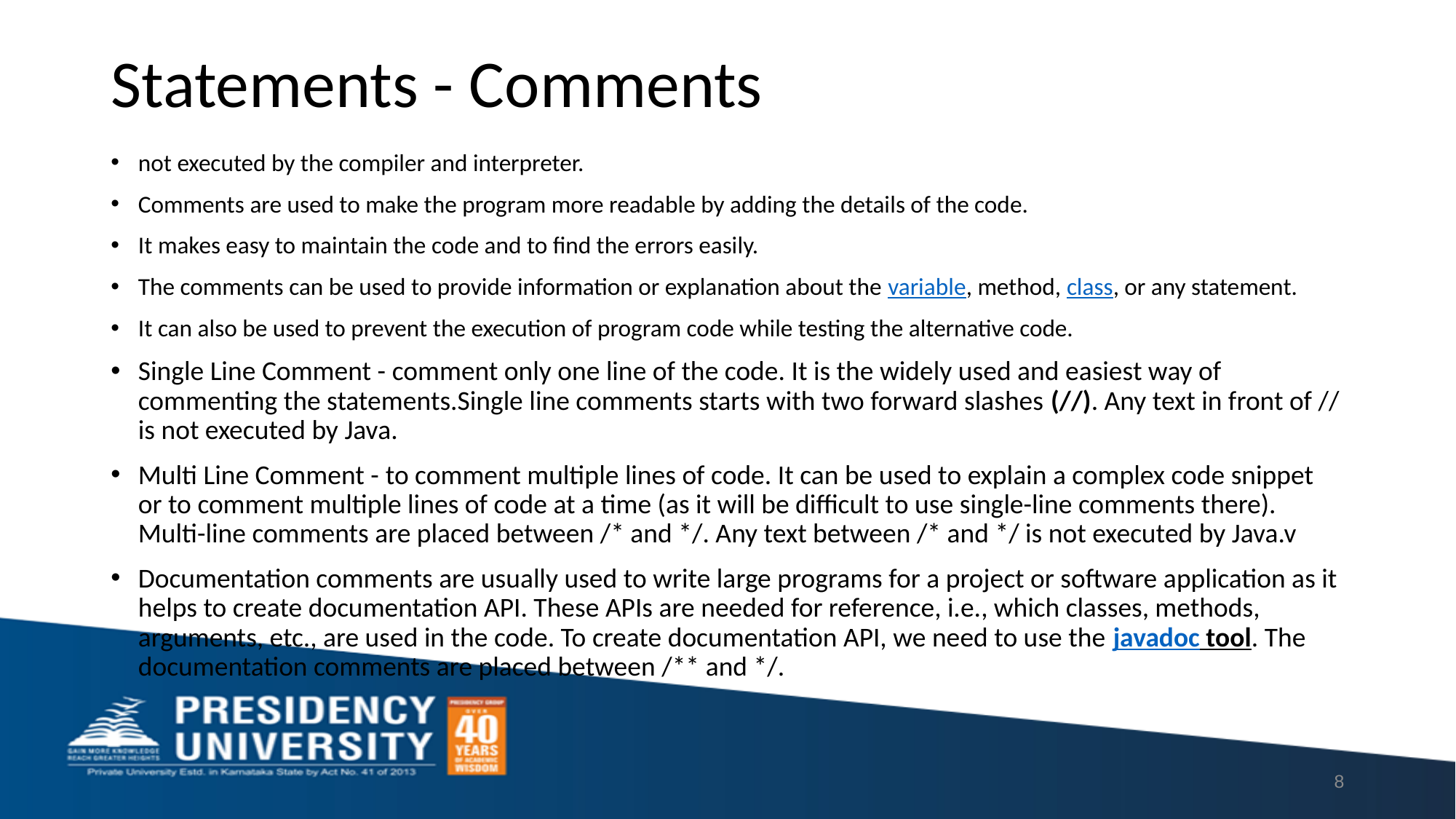

# Statements - Comments
not executed by the compiler and interpreter.
Comments are used to make the program more readable by adding the details of the code.
It makes easy to maintain the code and to find the errors easily.
The comments can be used to provide information or explanation about the variable, method, class, or any statement.
It can also be used to prevent the execution of program code while testing the alternative code.
Single Line Comment - comment only one line of the code. It is the widely used and easiest way of commenting the statements.Single line comments starts with two forward slashes (//). Any text in front of // is not executed by Java.
Multi Line Comment - to comment multiple lines of code. It can be used to explain a complex code snippet or to comment multiple lines of code at a time (as it will be difficult to use single-line comments there). Multi-line comments are placed between /* and */. Any text between /* and */ is not executed by Java.v
Documentation comments are usually used to write large programs for a project or software application as it helps to create documentation API. These APIs are needed for reference, i.e., which classes, methods, arguments, etc., are used in the code. To create documentation API, we need to use the javadoc tool. The documentation comments are placed between /** and */.

8